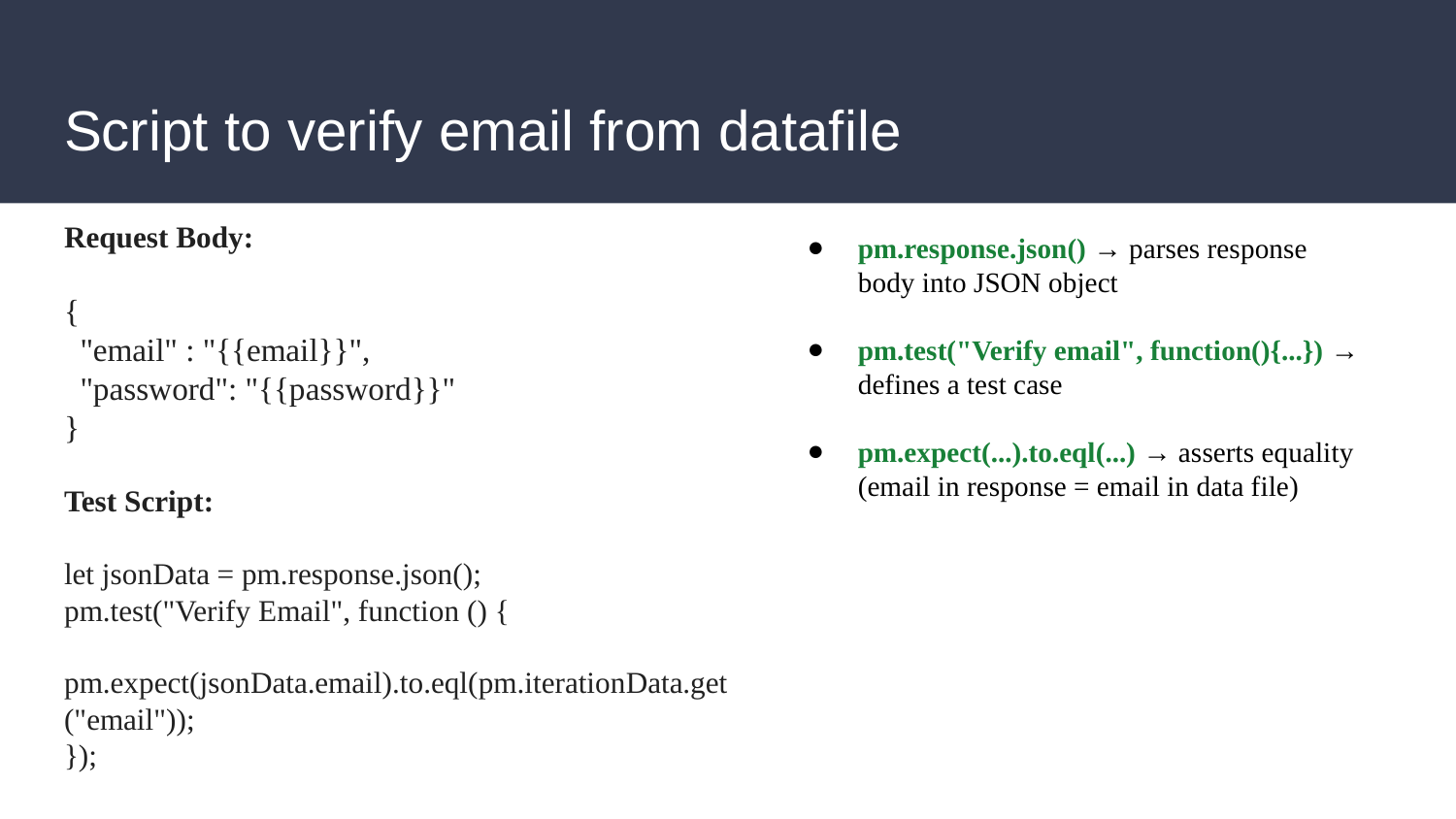

# Script to verify email from datafile
Request Body:

{
  "email" : "{{email}}",
  "password": "{{password}}"
}

Test Script:

let jsonData = pm.response.json();
pm.test("Verify Email", function () {
    pm.expect(jsonData.email).to.eql(pm.iterationData.get("email"));
});

pm.response.json() → parses response body into JSON object
pm.test("Verify email", function(){...}) → defines a test case
pm.expect(...).to.eql(...) → asserts equality (email in response = email in data file)